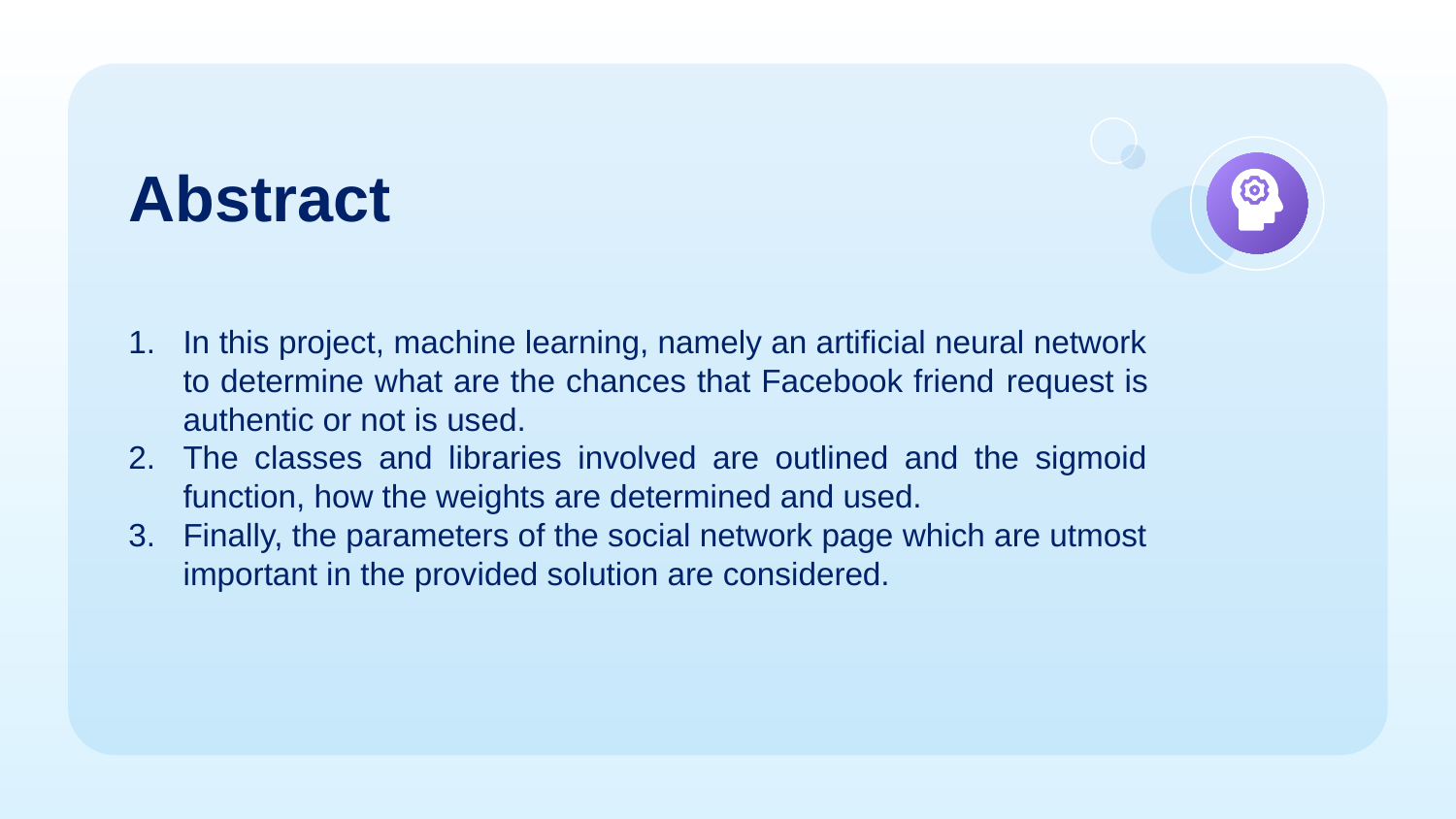

# Abstract

In this project, machine learning, namely an artificial neural network to determine what are the chances that Facebook friend request is authentic or not is used.
The classes and libraries involved are outlined and the sigmoid function, how the weights are determined and used.
Finally, the parameters of the social network page which are utmost important in the provided solution are considered.